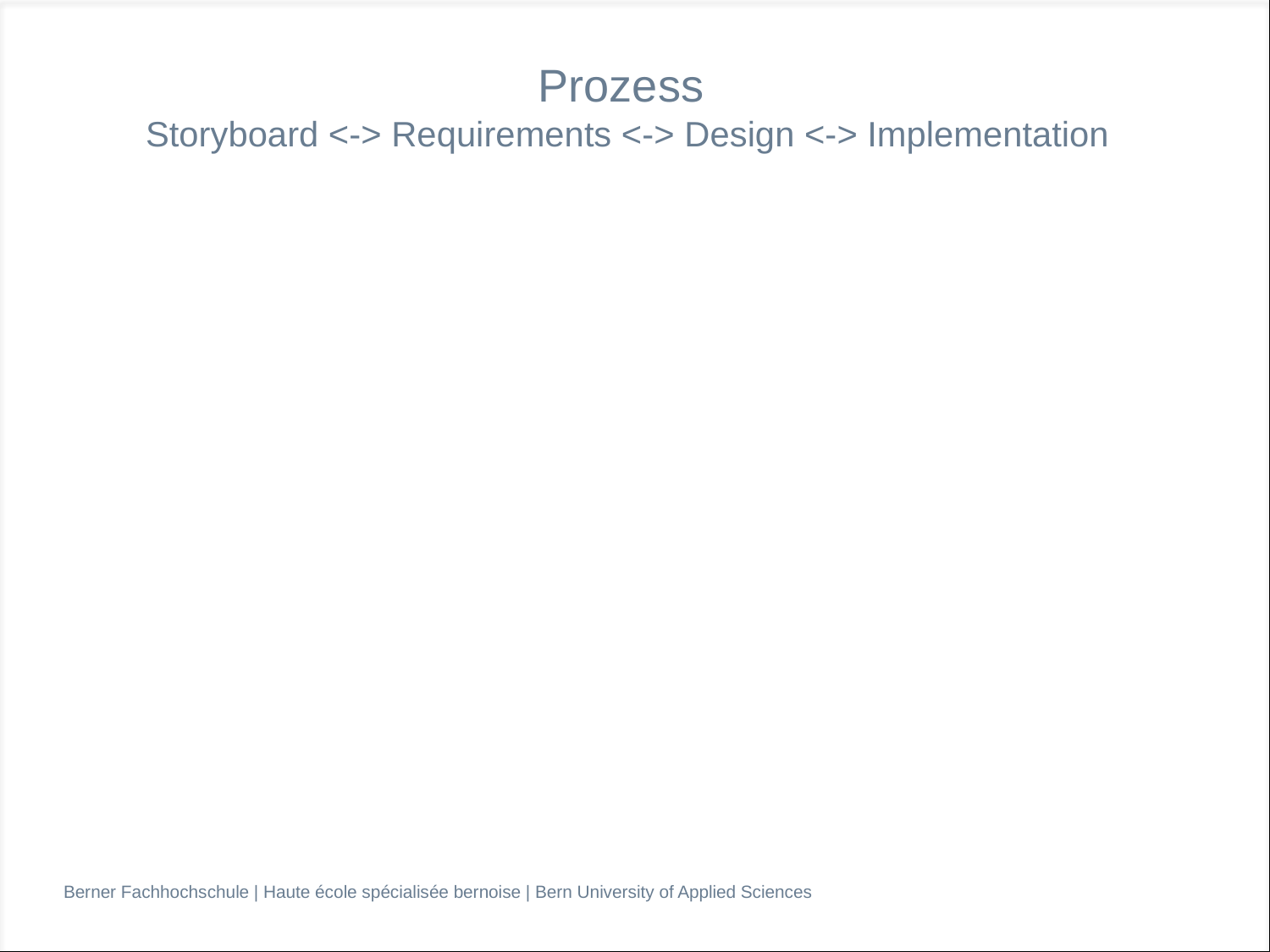

# Prozess Storyboard <-> Requirements <-> Design <-> Implementation